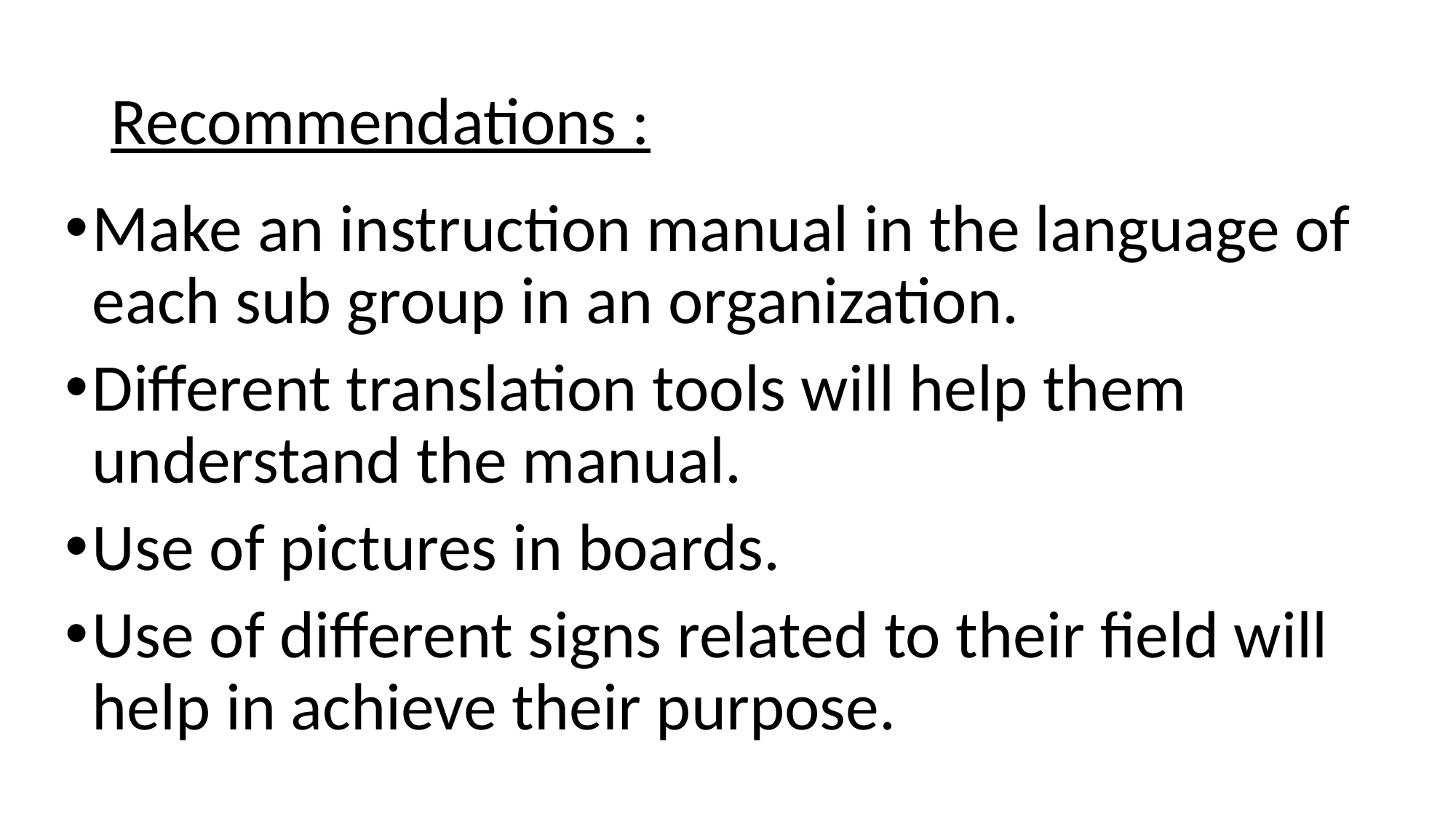

# Recommendations :
Make an instruction manual in the language of each sub group in an organization.
Different translation tools will help them understand the manual.
Use of pictures in boards.
Use of different signs related to their field will help in achieve their purpose.